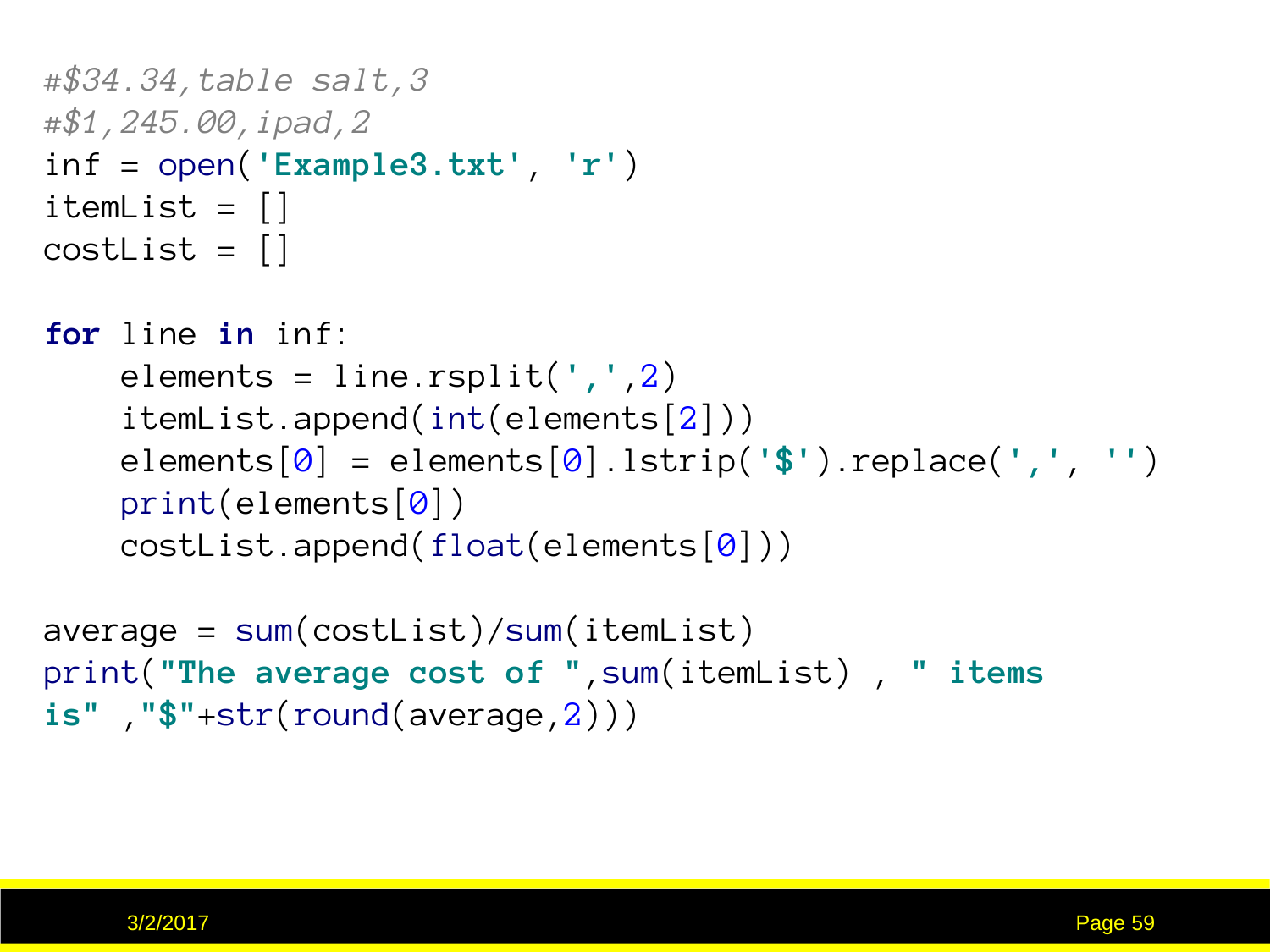

#$34.34,table salt,3
#$1,245.00,ipad,2
inf = open('Example3.txt', 'r')
itemList = []
costList = []
for line in inf:
    elements = line.rsplit(',',2)
    itemList.append(int(elements[2]))
    elements[0] = elements[0].lstrip('$').replace(',', '')
    print(elements[0])
    costList.append(float(elements[0]))
average = sum(costList)/sum(itemList)
print("The average cost of ",sum(itemList) , " items is" ,"$"+str(round(average,2)))
3/2/2017
Page 59